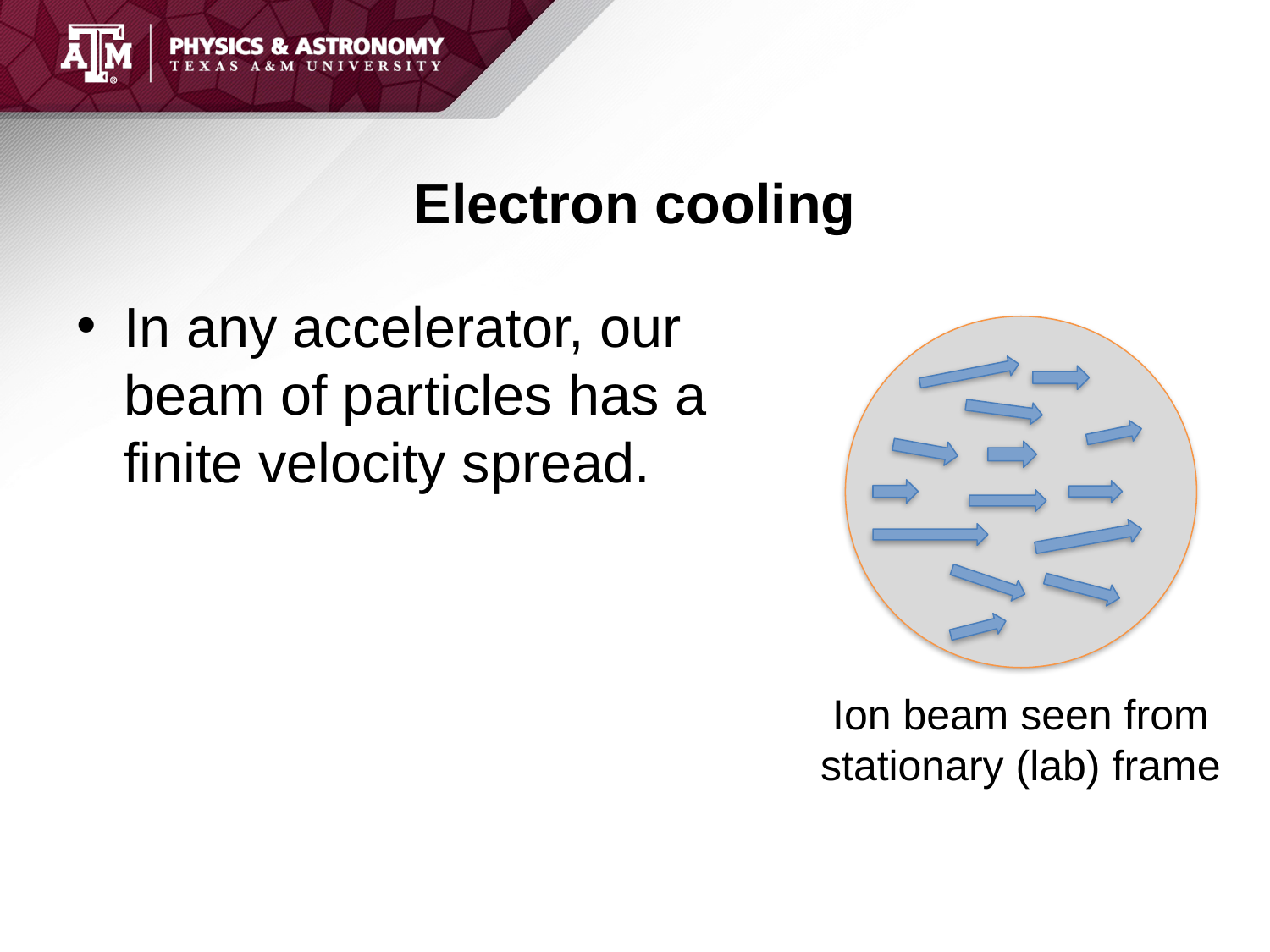

# Electron cooling
In any accelerator, our beam of particles has a finite velocity spread.

Ion beam seen from stationary (lab) frame